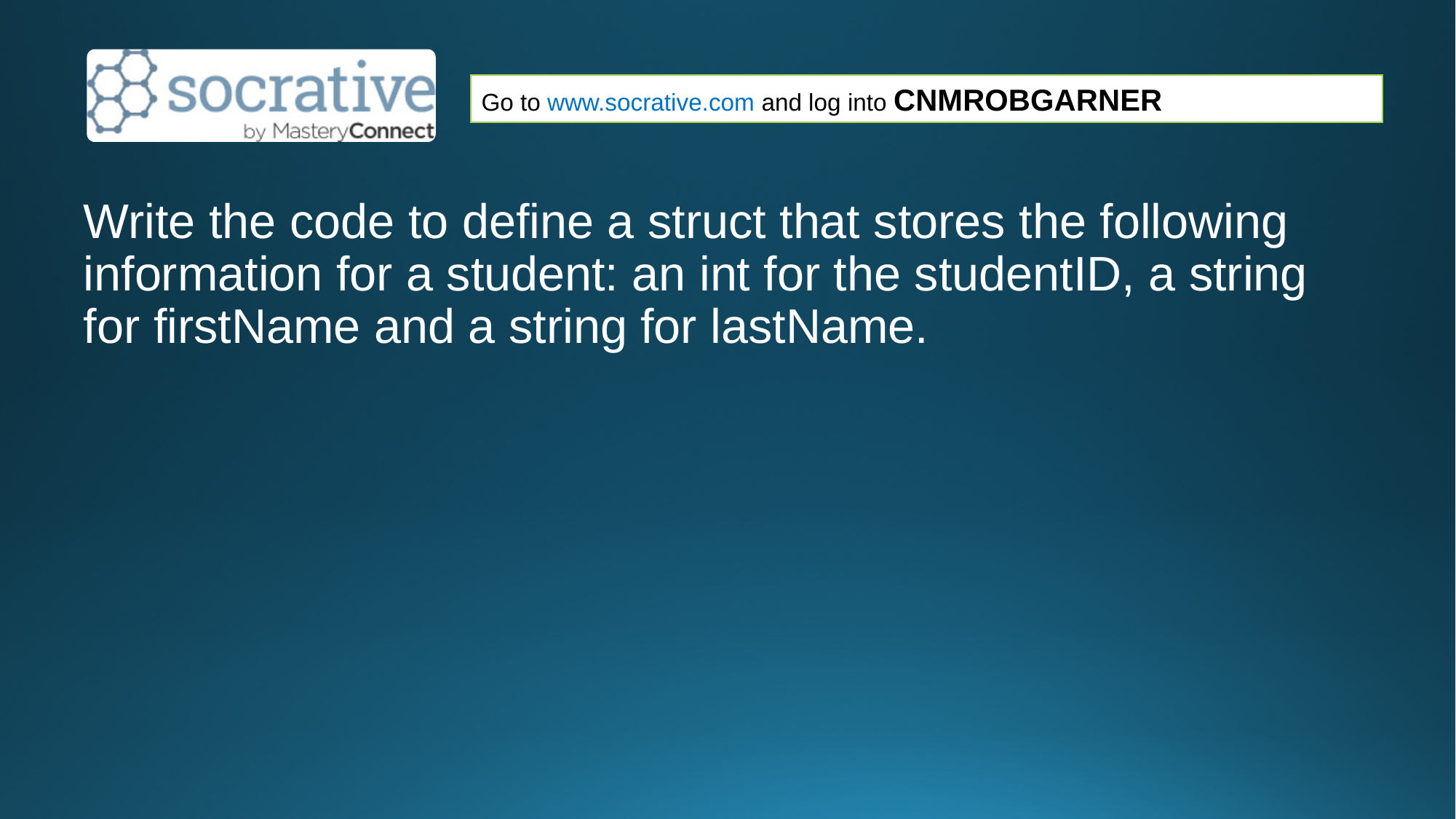

Write the code to define a struct that stores the following information for a student: an int for the studentID, a string for firstName and a string for lastName.